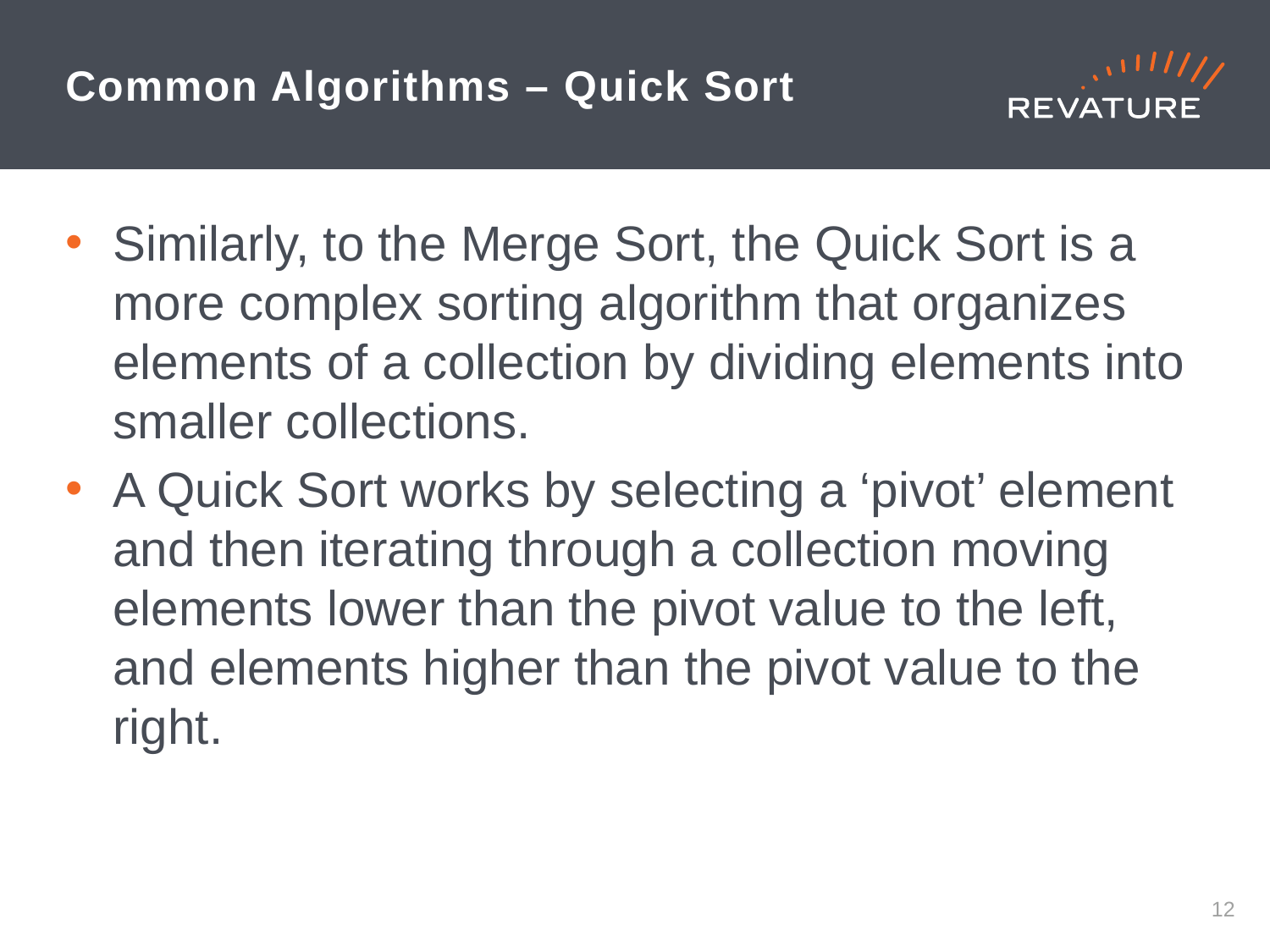

# Common Algorithms – Quick Sort
Similarly, to the Merge Sort, the Quick Sort is a more complex sorting algorithm that organizes elements of a collection by dividing elements into smaller collections.
A Quick Sort works by selecting a ‘pivot’ element and then iterating through a collection moving elements lower than the pivot value to the left, and elements higher than the pivot value to the right.
12